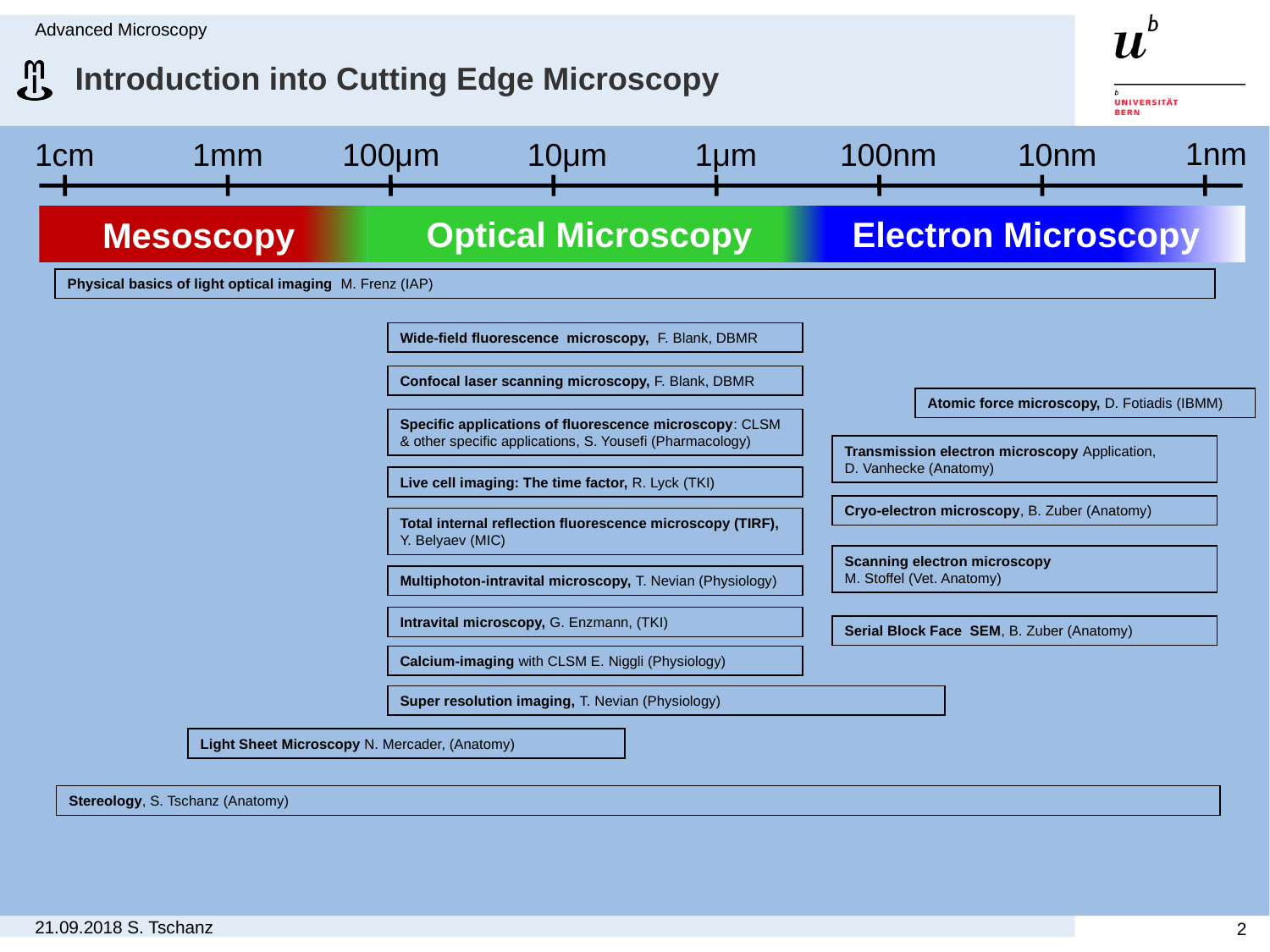

Advanced Microscopy
# Introduction into Cutting Edge Microscopy
1nm
1cm
1mm
100μm
10μm
1μm
100nm
10nm

Mesoscopy
Optical Microscopy
Electron Microscopy
Physical basics of light optical imaging  M. Frenz (IAP)
Wide-field fluorescence  microscopy,  F. Blank, DBMR
Confocal laser scanning microscopy, F. Blank, DBMR
Atomic force microscopy, D. Fotiadis (IBMM)
Specific applications of fluorescence microscopy: CLSM & other specific applications, S. Yousefi (Pharmacology)
Transmission electron microscopy Application,
D. Vanhecke (Anatomy)
Live cell imaging: The time factor, R. Lyck (TKI)
Cryo-electron microscopy, B. Zuber (Anatomy)
Total internal reflection fluorescence microscopy (TIRF), Y. Belyaev (MIC)
Scanning electron microscopy
M. Stoffel (Vet. Anatomy)
Multiphoton-intravital microscopy, T. Nevian (Physiology)
Intravital microscopy, G. Enzmann, (TKI)
Serial Block Face  SEM, B. Zuber (Anatomy)
Calcium-imaging with CLSM E. Niggli (Physiology)
Super resolution imaging, T. Nevian (Physiology)
Light Sheet Microscopy N. Mercader, (Anatomy)
Stereology, S. Tschanz (Anatomy)
21.09.2018 S. Tschanz
2